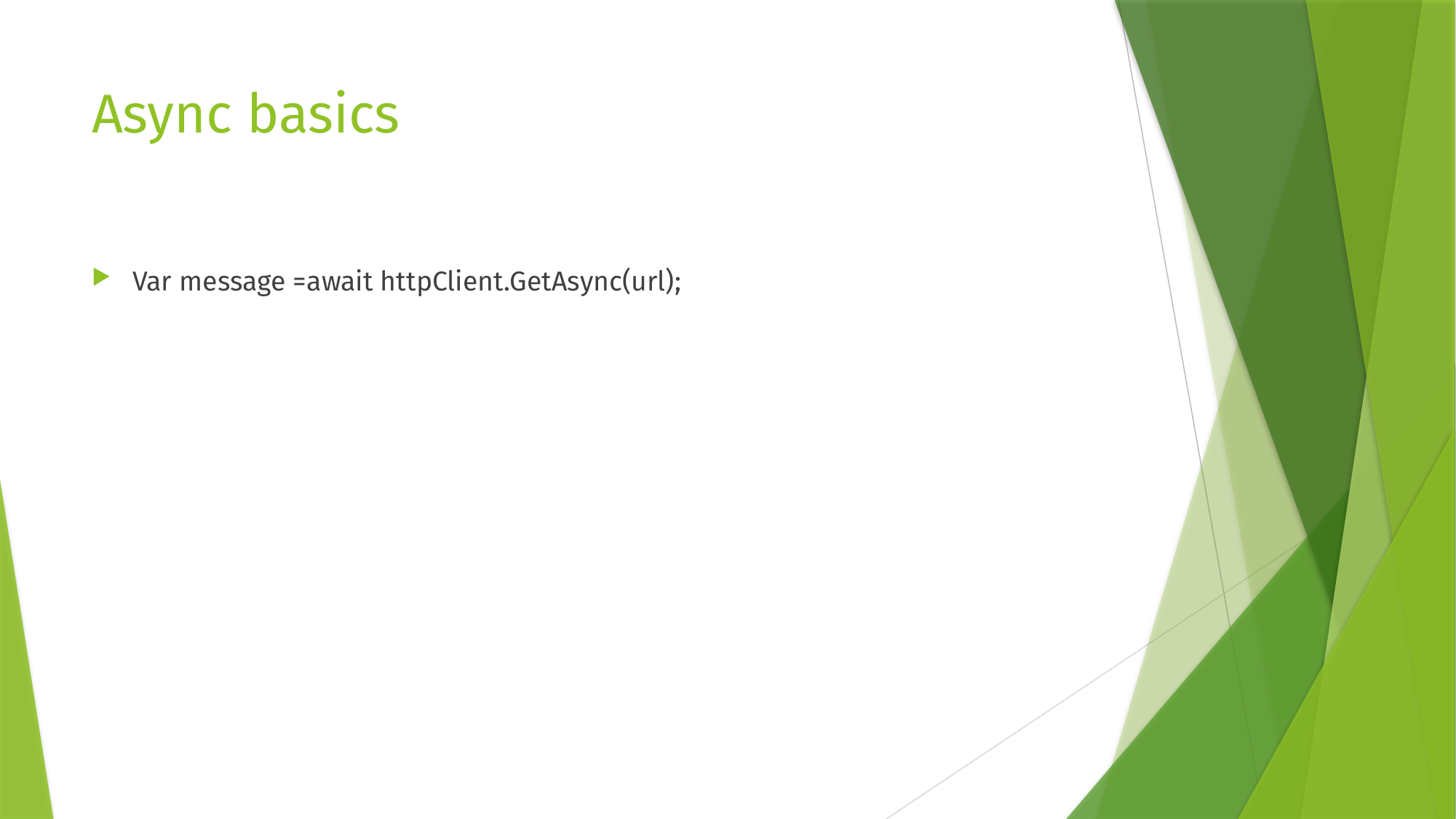

# Async basics
Var message =await httpClient.GetAsync(url);